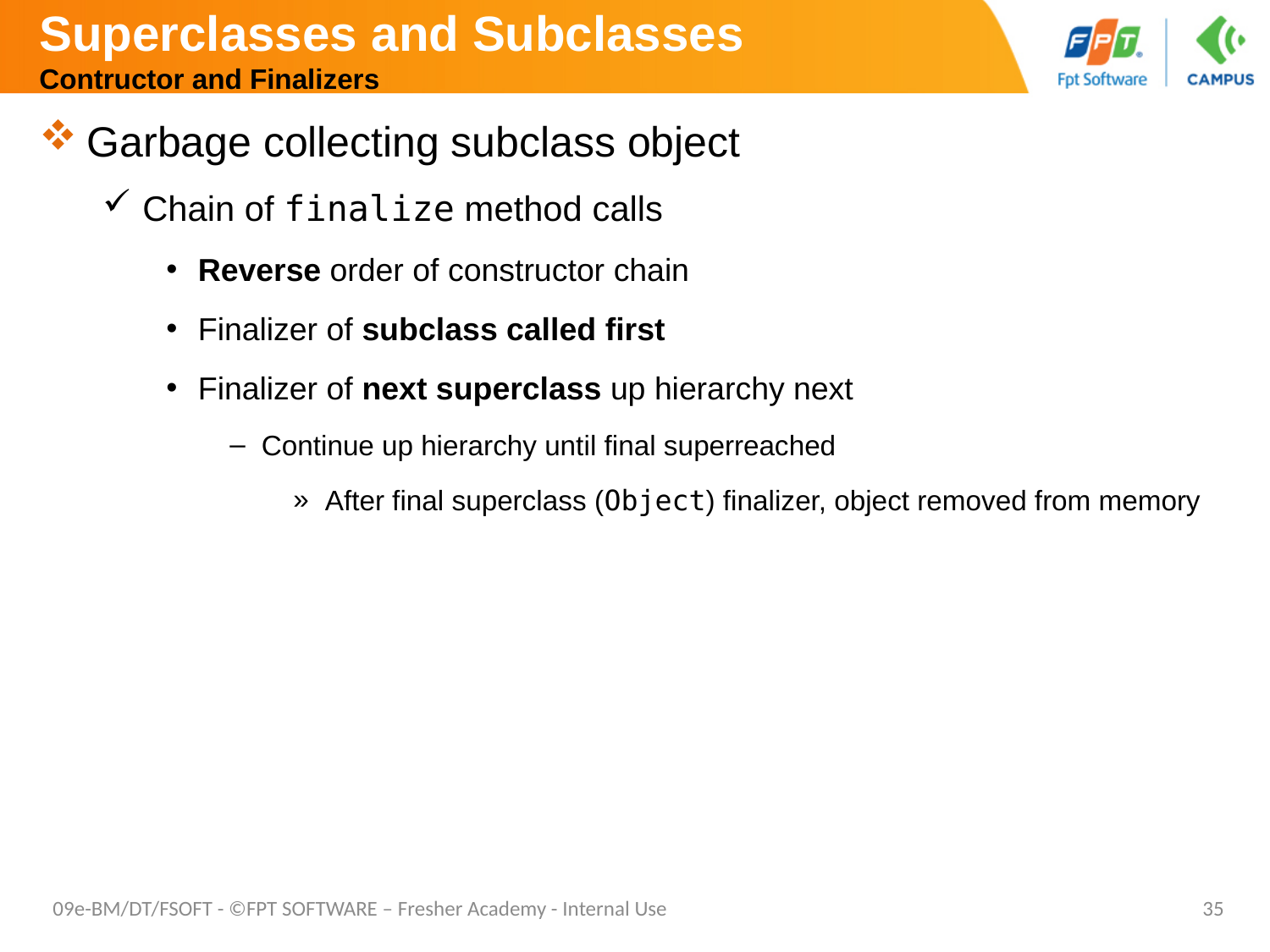

# Superclasses and Subclasses Contructor and Finalizers
Garbage collecting subclass object
Chain of finalize method calls
Reverse order of constructor chain
Finalizer of subclass called first
Finalizer of next superclass up hierarchy next
Continue up hierarchy until final superreached
After final superclass (Object) finalizer, object removed from memory

09e-BM/DT/FSOFT - ©FPT SOFTWARE – Fresher Academy - Internal Use
35